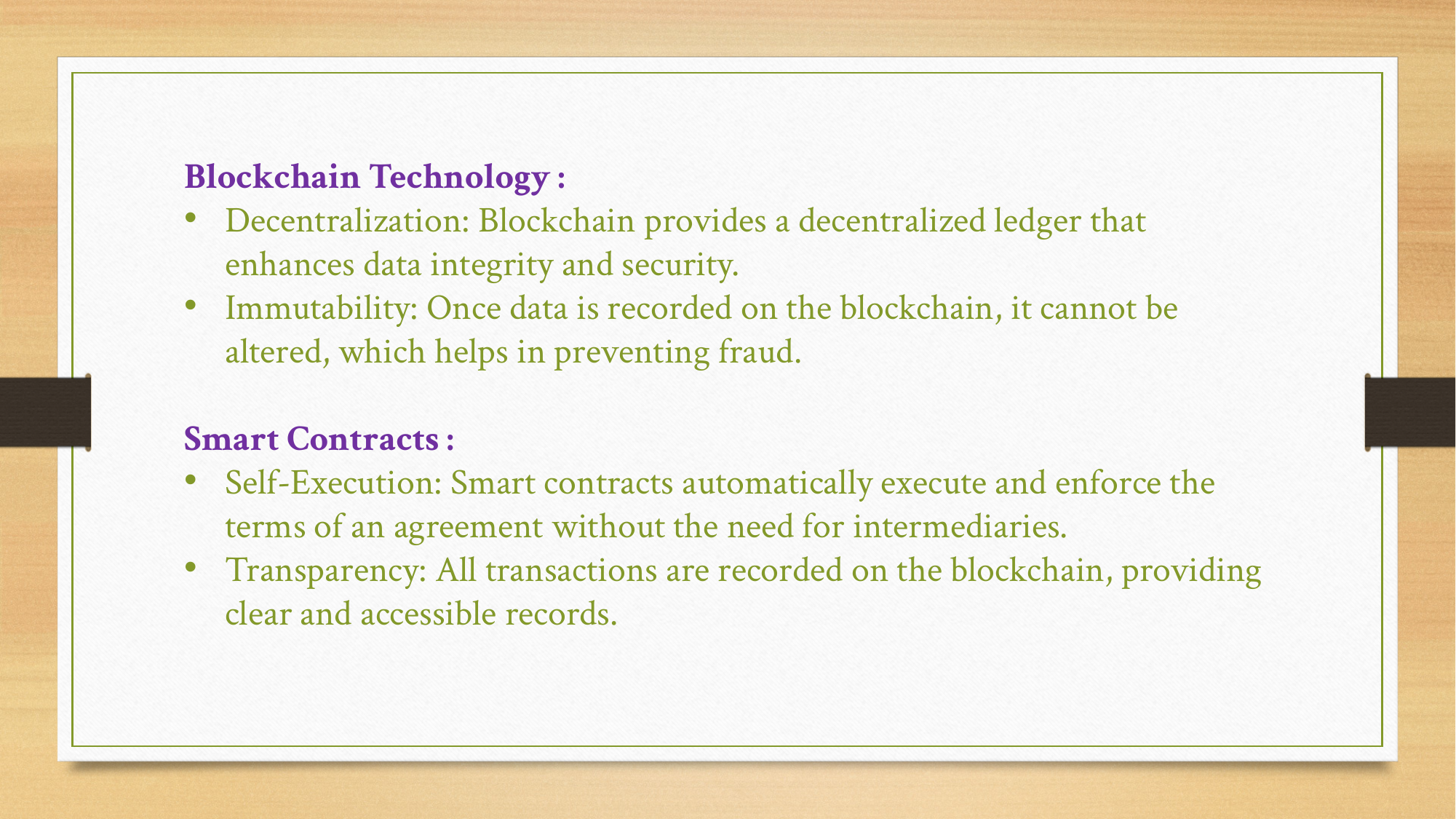

Blockchain Technology :
Decentralization: Blockchain provides a decentralized ledger that enhances data integrity and security.
Immutability: Once data is recorded on the blockchain, it cannot be altered, which helps in preventing fraud.

Smart Contracts :
Self-Execution: Smart contracts automatically execute and enforce the terms of an agreement without the need for intermediaries.
Transparency: All transactions are recorded on the blockchain, providing clear and accessible records.